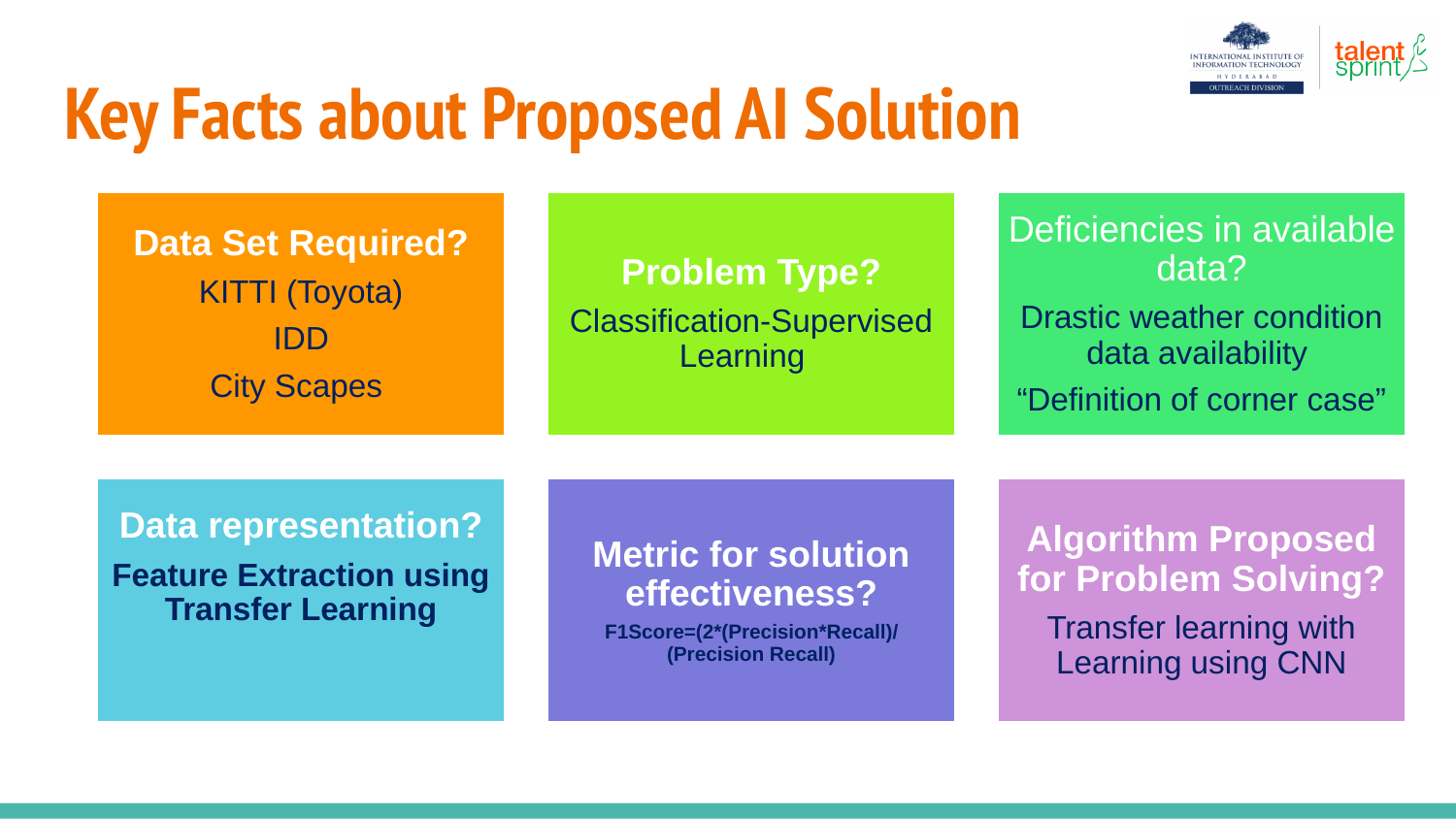

# Key Facts about Proposed AI Solution

Data Set Required?
KITTI (Toyota)
IDD
City Scapes

Problem Type?
Classification-Supervised Learning

Deficiencies in available data?
Drastic weather condition data availability
“Definition of corner case”

Data representation?
Feature Extraction using Transfer Learning

Metric for solution effectiveness?
F1Score=(2*(Precision*Recall)/(Precision Recall)

Algorithm Proposed for Problem Solving?
Transfer learning with Learning using CNN